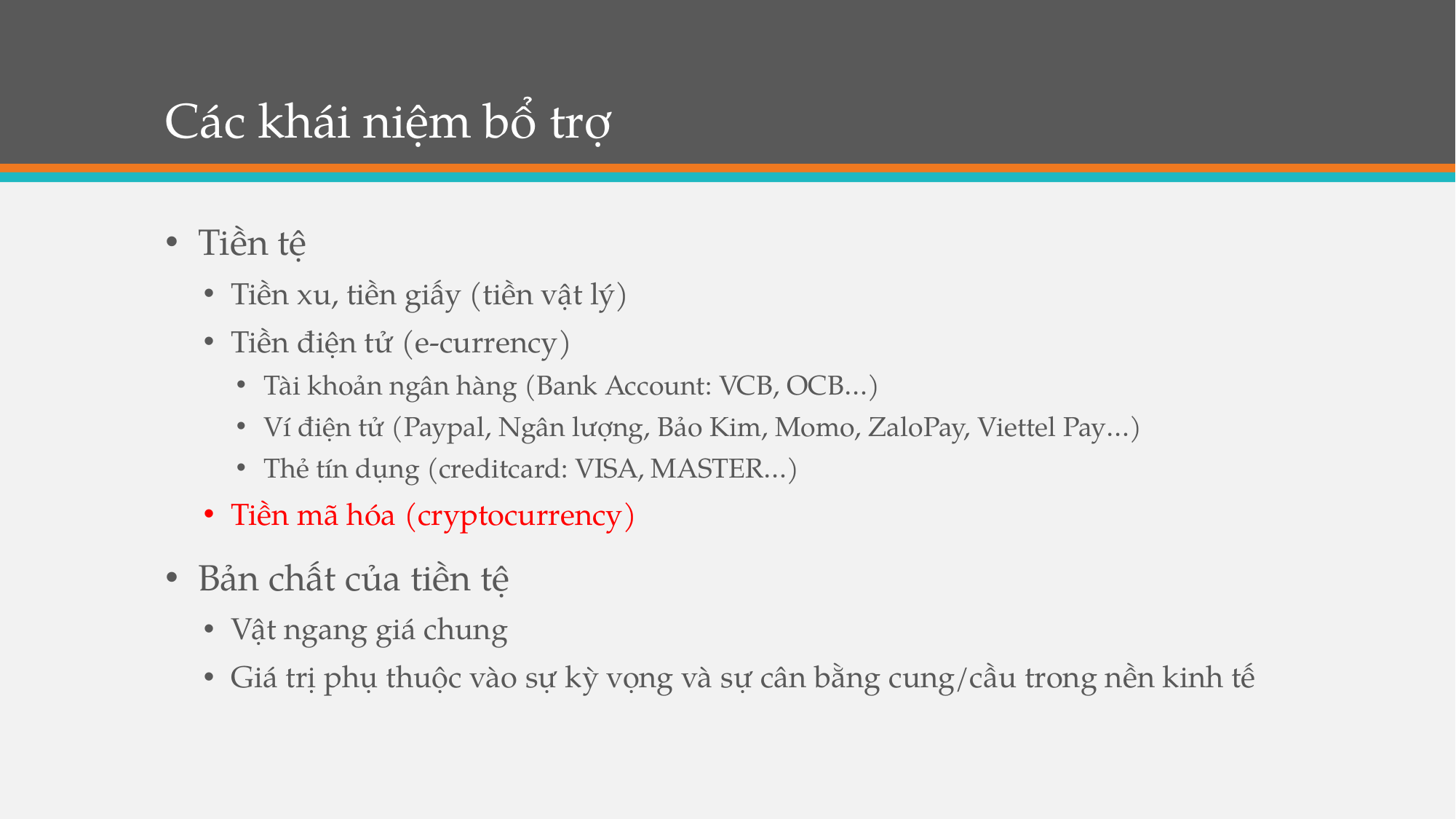

# Các khái niệm bổ trợ
Tiền tệ
Tiền xu, tiền giấy (tiền vật lý)
Tiền điện tử (e-currency)
Tài khoản ngân hàng (Bank Account: VCB, OCB…)
Ví điện tử (Paypal, Ngân lượng, Bảo Kim, Momo, ZaloPay, Viettel Pay…)
Thẻ tín dụng (creditcard: VISA, MASTER…)
Tiền mã hóa (cryptocurrency)
Bản chất của tiền tệ
Vật ngang giá chung
Giá trị phụ thuộc vào sự kỳ vọng và sự cân bằng cung/cầu trong nền kinh tế